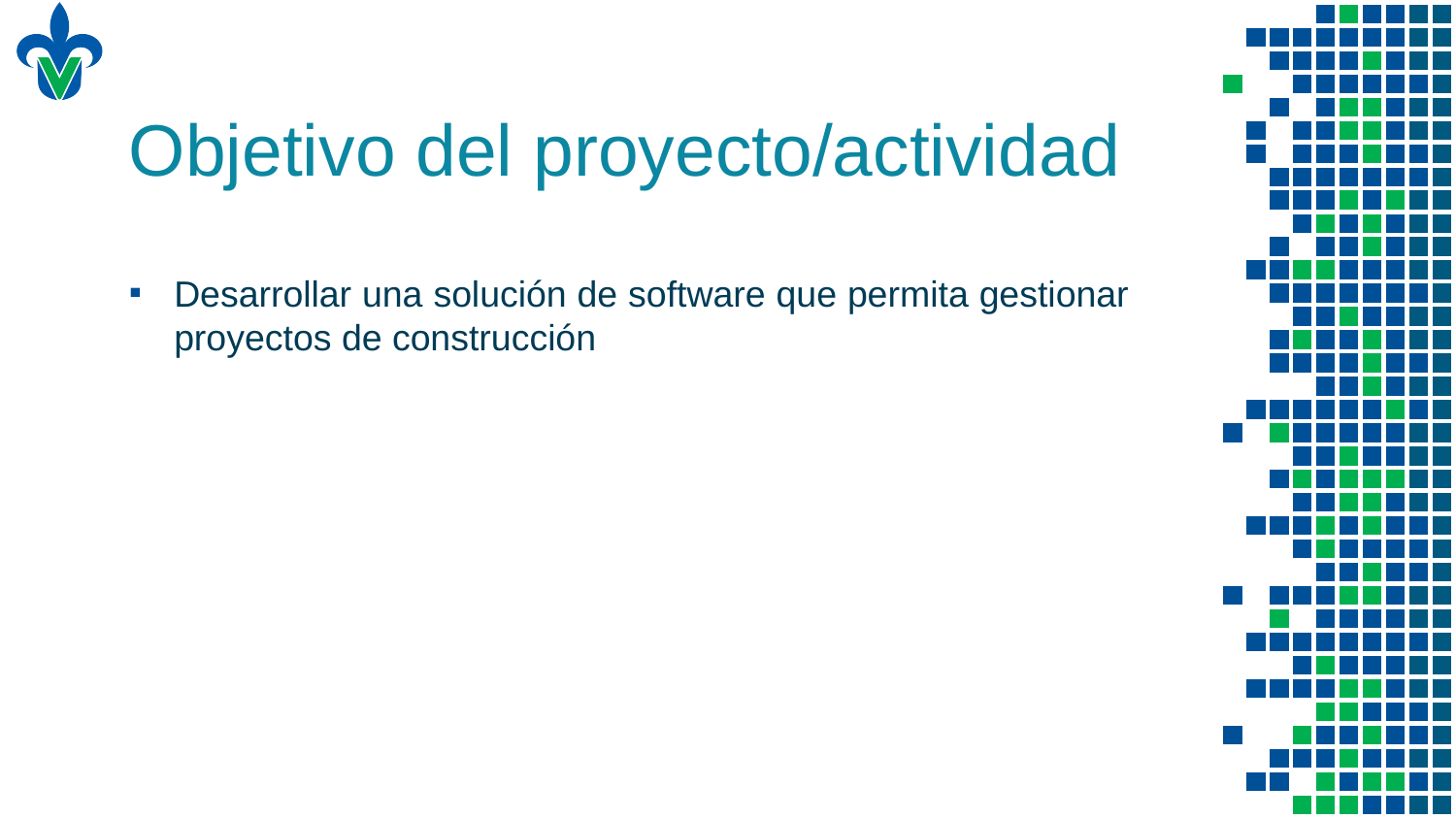

# Objetivo del proyecto/actividad

Desarrollar una solución de software que permita gestionar proyectos de construcción